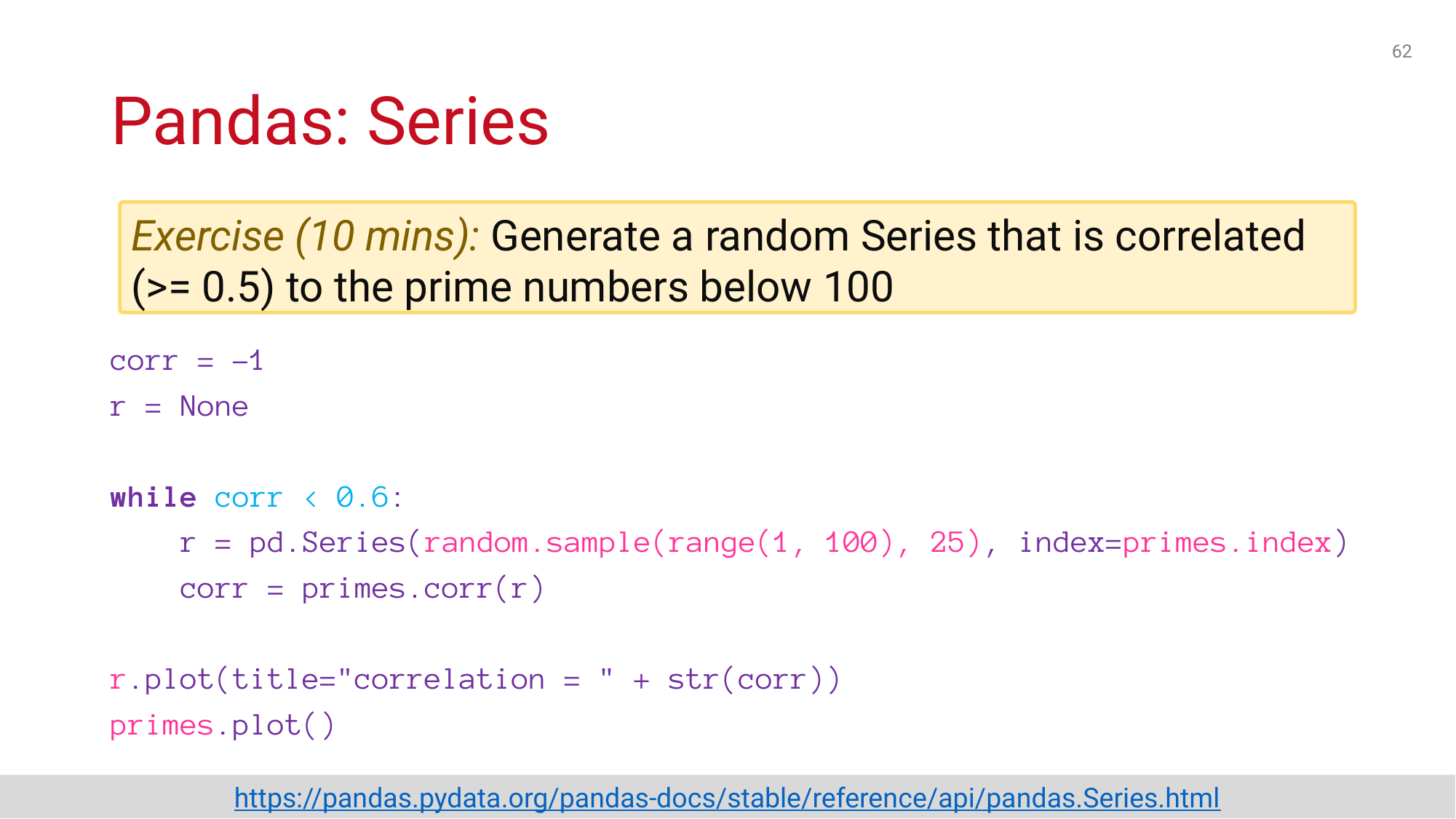

62
# Pandas: Series
Exercise (10 mins): Generate a random Series that is correlated (>= 0.5) to the prime numbers below 100
corr = -1
r = None

while corr < 0.6:
    r = pd.Series(random.sample(range(1, 100), 25), index=primes.index)
    corr = primes.corr(r)

r.plot(title="correlation = " + str(corr))
primes.plot()
https://pandas.pydata.org/pandas-docs/stable/reference/api/pandas.Series.html